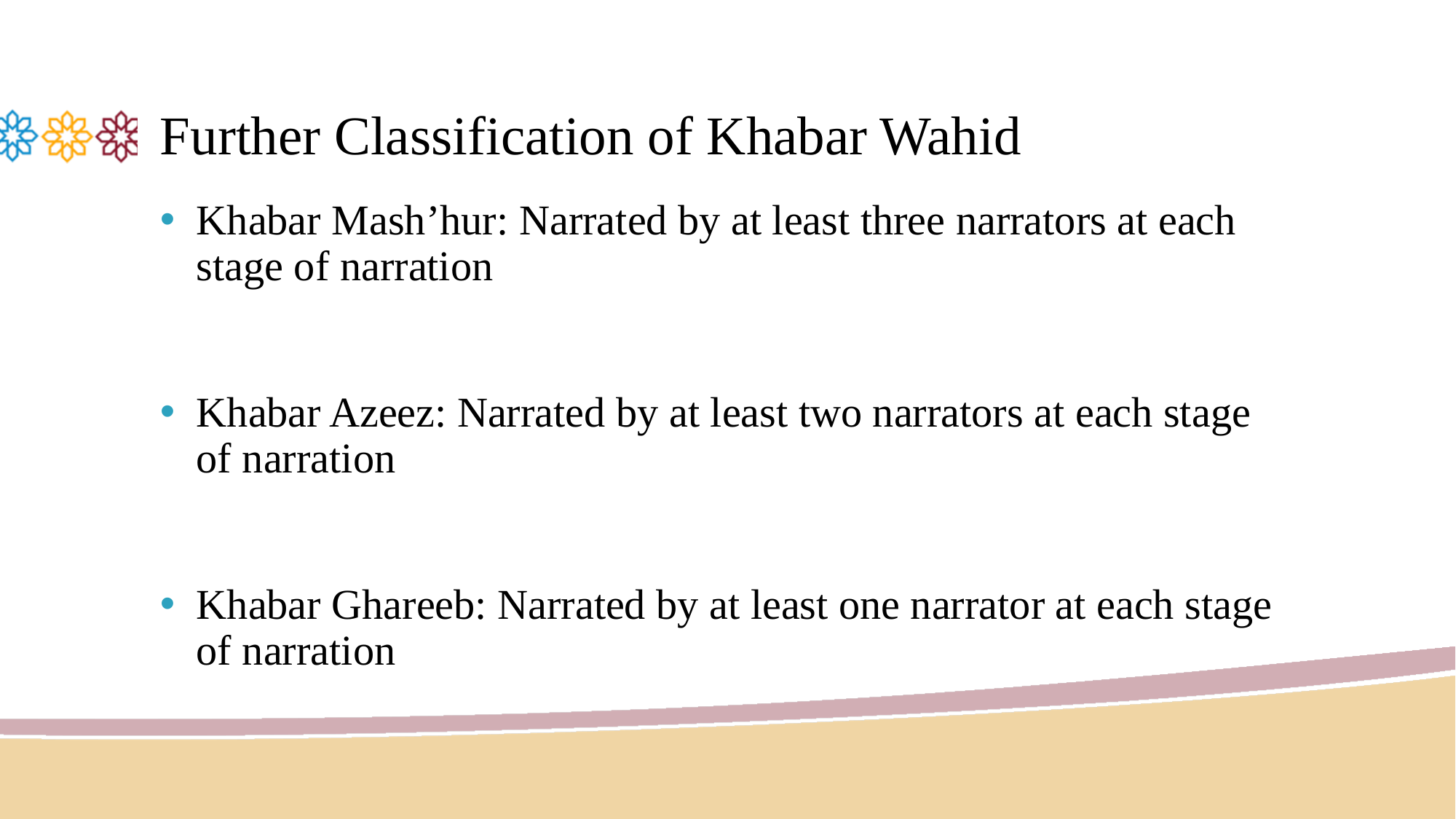

# Further Classification of Khabar Wahid
Khabar Mash’hur: Narrated by at least three narrators at each stage of narration

Khabar Azeez: Narrated by at least two narrators at each stage of narration

Khabar Ghareeb: Narrated by at least one narrator at each stage of narration